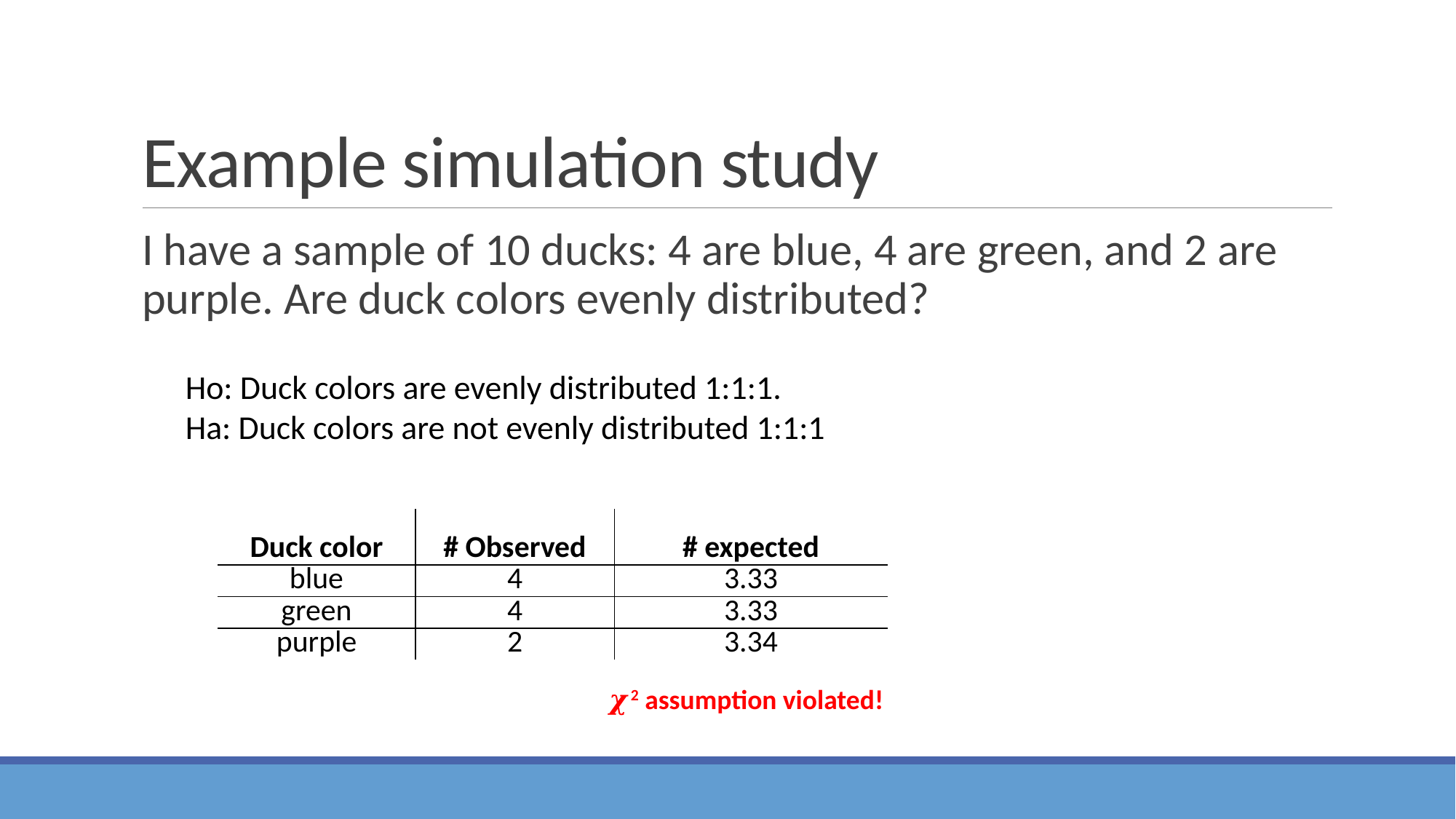

# Example simulation study
I have a sample of 10 ducks: 4 are blue, 4 are green, and 2 are purple. Are duck colors evenly distributed?

Ho: Duck colors are evenly distributed 1:1:1.
Ha: Duck colors are not evenly distributed 1:1:1
| Duck color | # Observed | # expected |
| --- | --- | --- |
| blue | 4 | 3.33 |
| green | 4 | 3.33 |
| purple | 2 | 3.34 |
𝝌2 assumption violated!